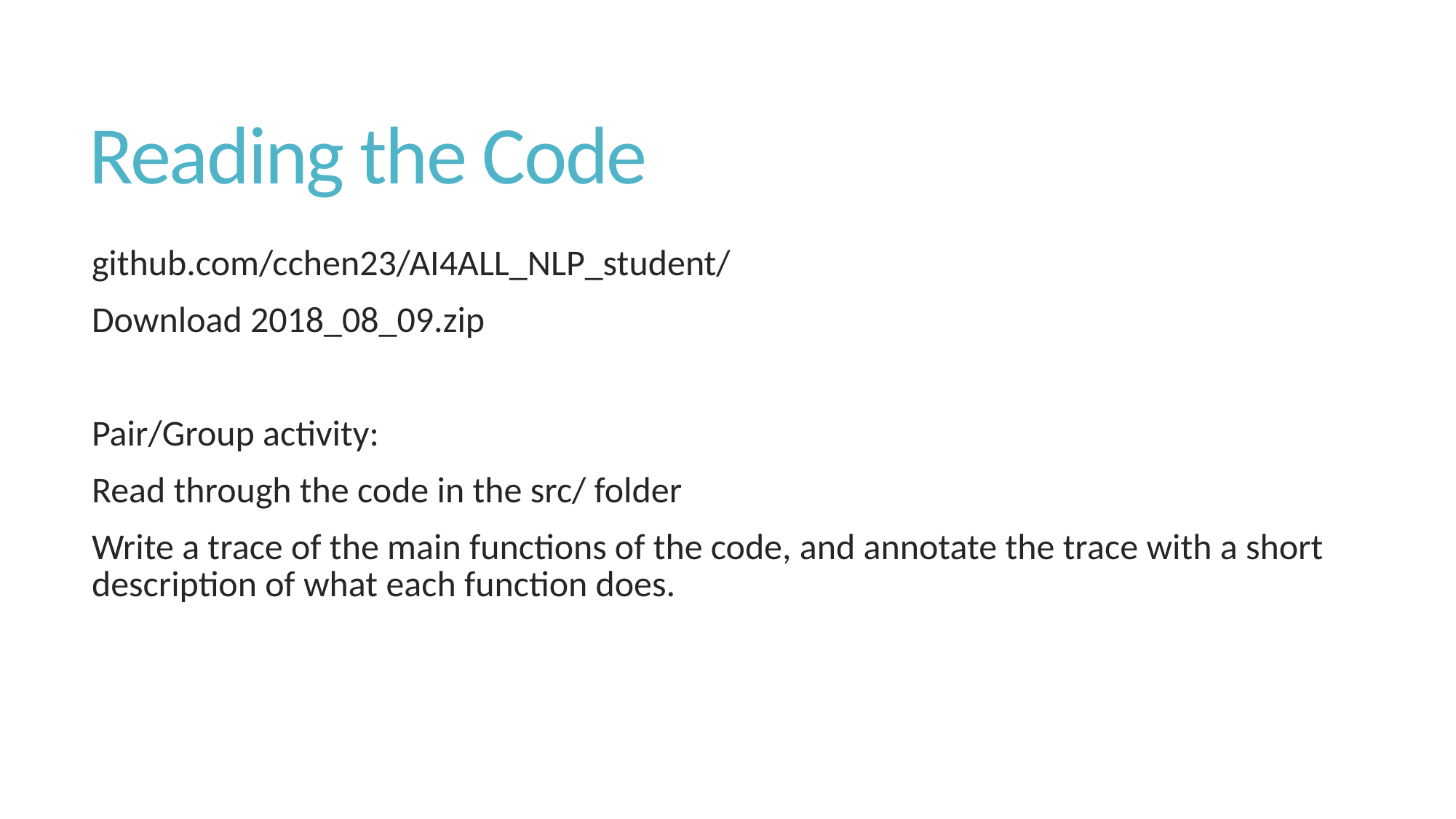

# Reading the Code
github.com/cchen23/AI4ALL_NLP_student/
Download 2018_08_09.zip

Pair/Group activity:
Read through the code in the src/ folder
Write a trace of the main functions of the code, and annotate the trace with a short description of what each function does.